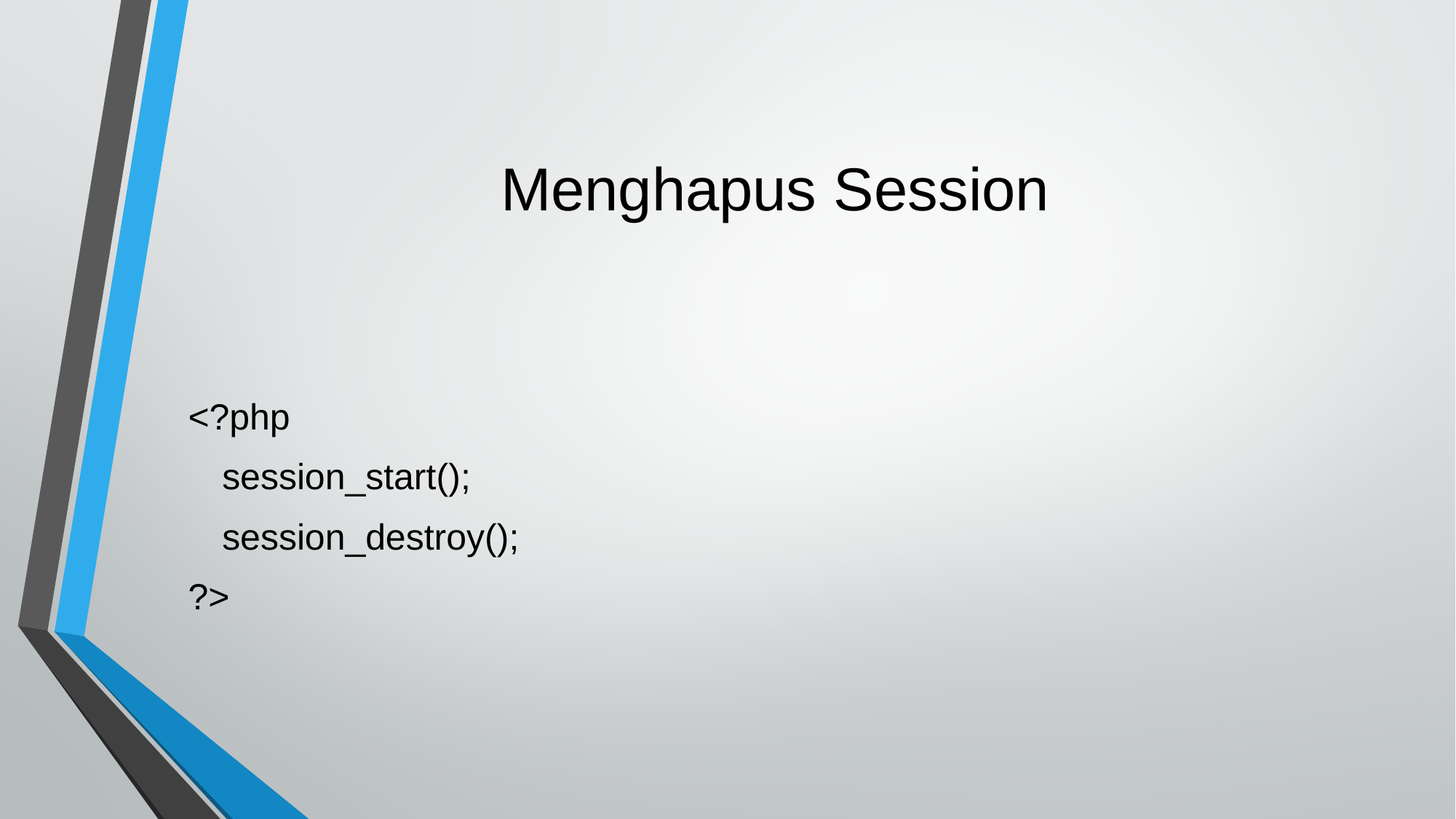

# Menghapus Session
<?php
	session_start();
	session_destroy();
?>